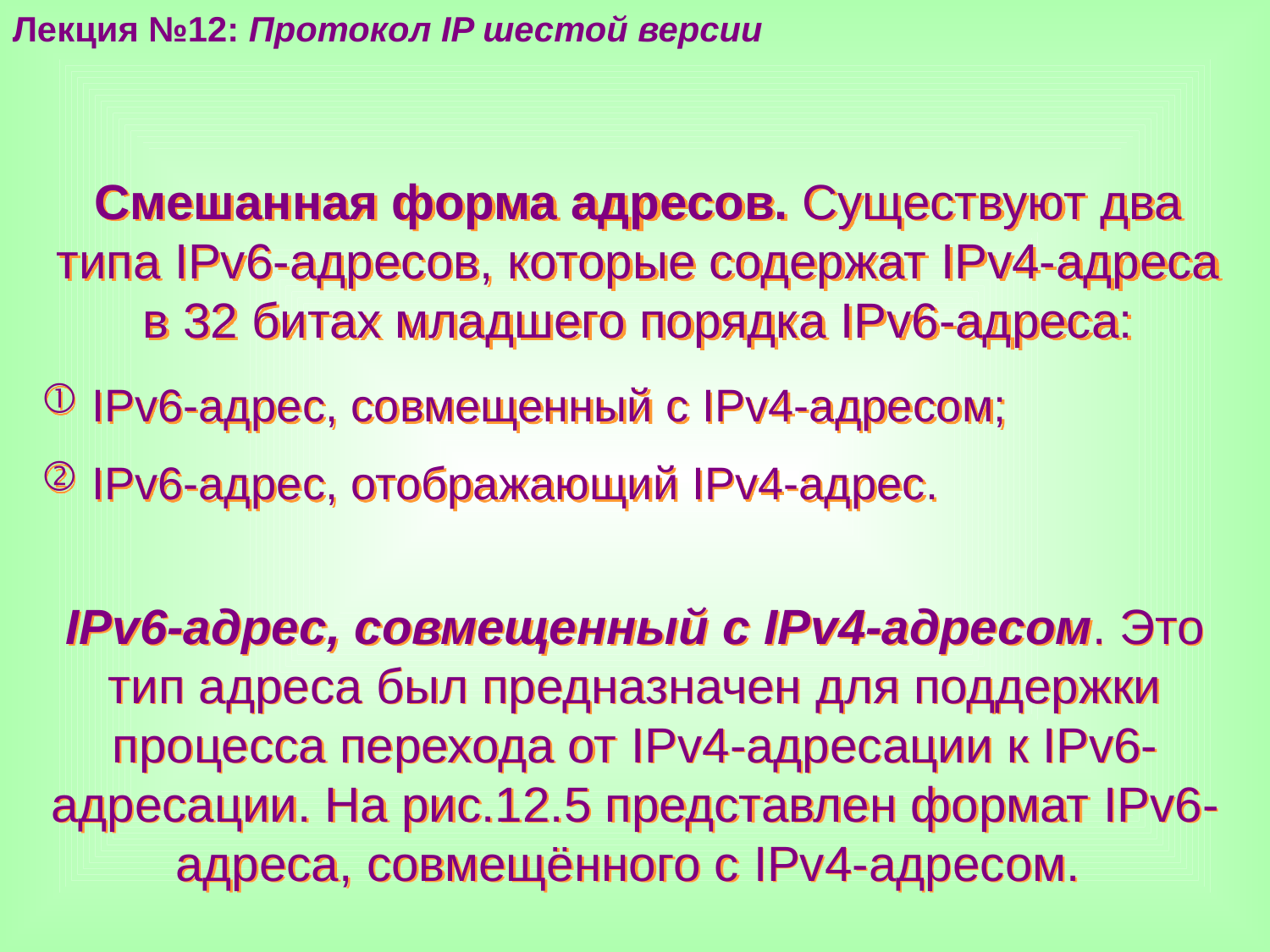

Лекция №12: Протокол IP шестой версии
Смешанная форма адресов. Существуют два типа IPv6-адресов, которые содержат IPv4-адреса в 32 битах младшего порядка IPv6-адреса:
IPv6-адрес, совмещенный с IPv4-адресом;
IPv6-адрес, отображающий IPv4-адрес.
IPv6-адрес, совмещенный с IPv4-адресом. Это тип адреса был предназначен для поддержки процесса перехода от IPv4-адресации к IPv6-адресации. На рис.12.5 представлен формат IPv6-адреса, совмещённого с IPv4-адресом.